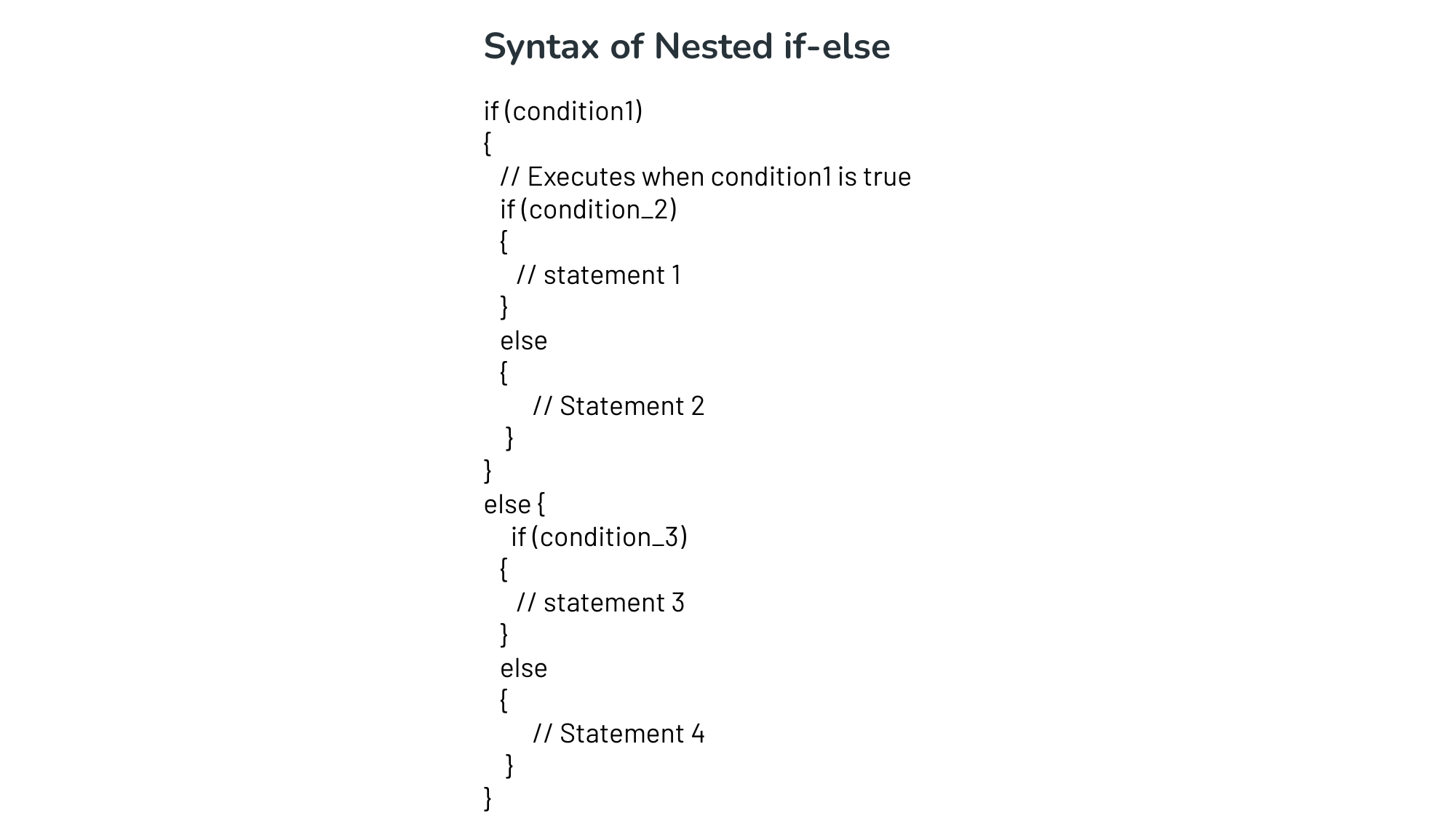

Syntax of Nested if-else
if (condition1)
{
   // Executes when condition1 is true
   if (condition_2)
   {
      // statement 1
   }
   else
   {
         // Statement 2
    }
}
else {
     if (condition_3)
   {
      // statement 3
   }
   else
   {
         // Statement 4
    }
}